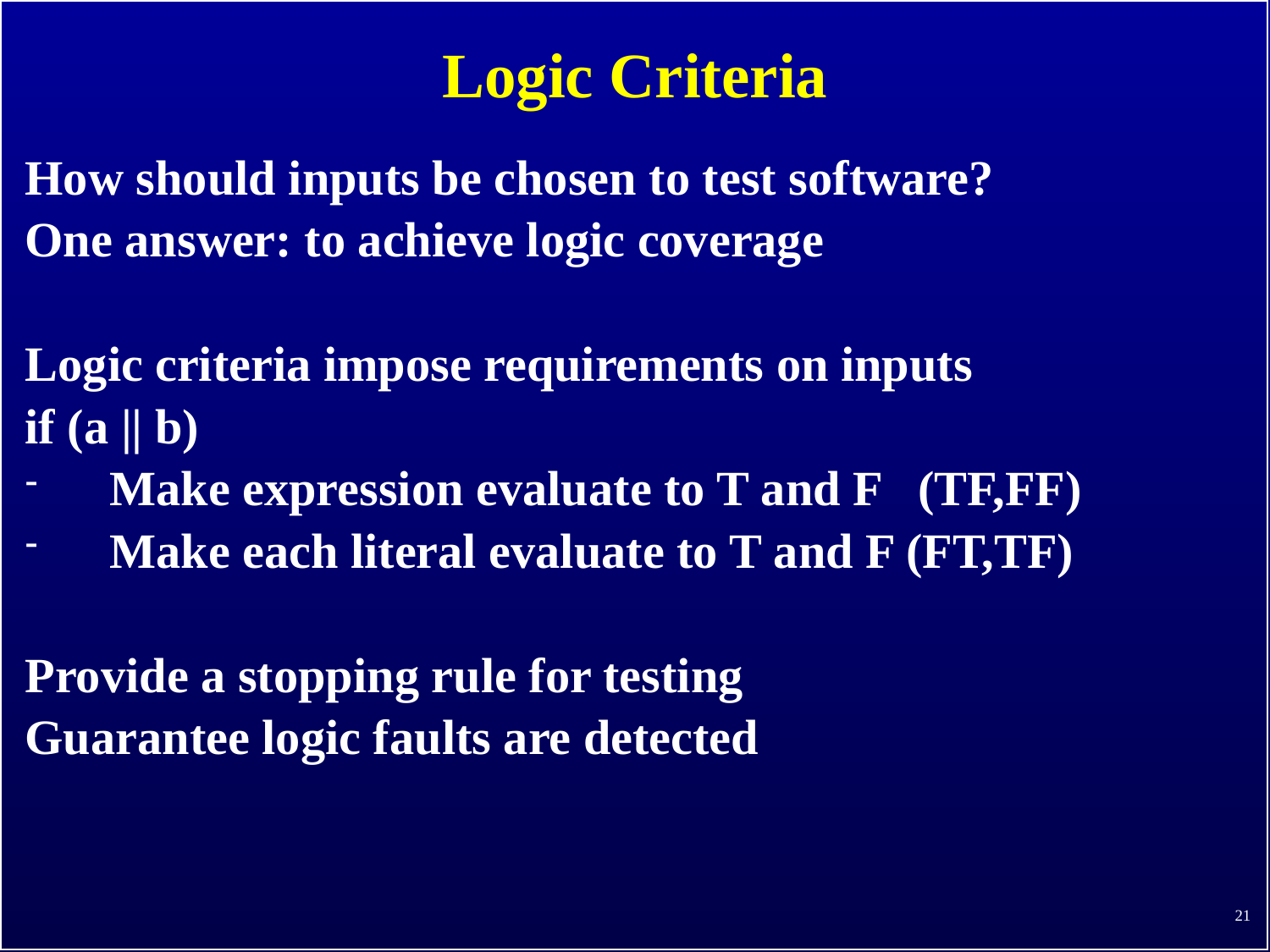

# Logic Criteria
How should inputs be chosen to test software?
One answer: to achieve logic coverage

Logic criteria impose requirements on inputs
if (a || b)
Make expression evaluate to T and F   (TF,FF)
Make each literal evaluate to T and F (FT,TF)

Provide a stopping rule for testing
Guarantee logic faults are detected

21